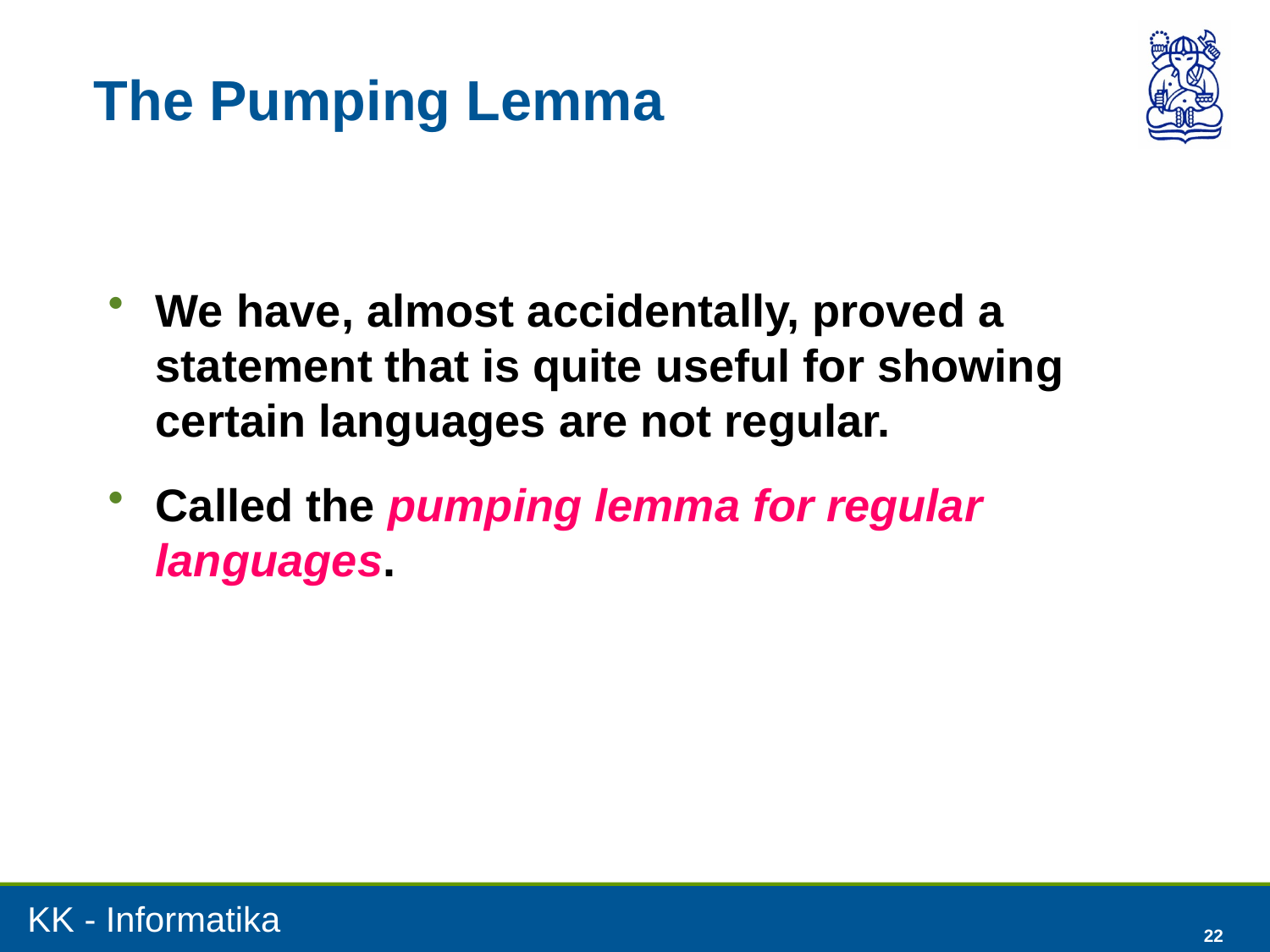

22
# The Pumping Lemma
We have, almost accidentally, proved a statement that is quite useful for showing certain languages are not regular.
Called the pumping lemma for regular languages.